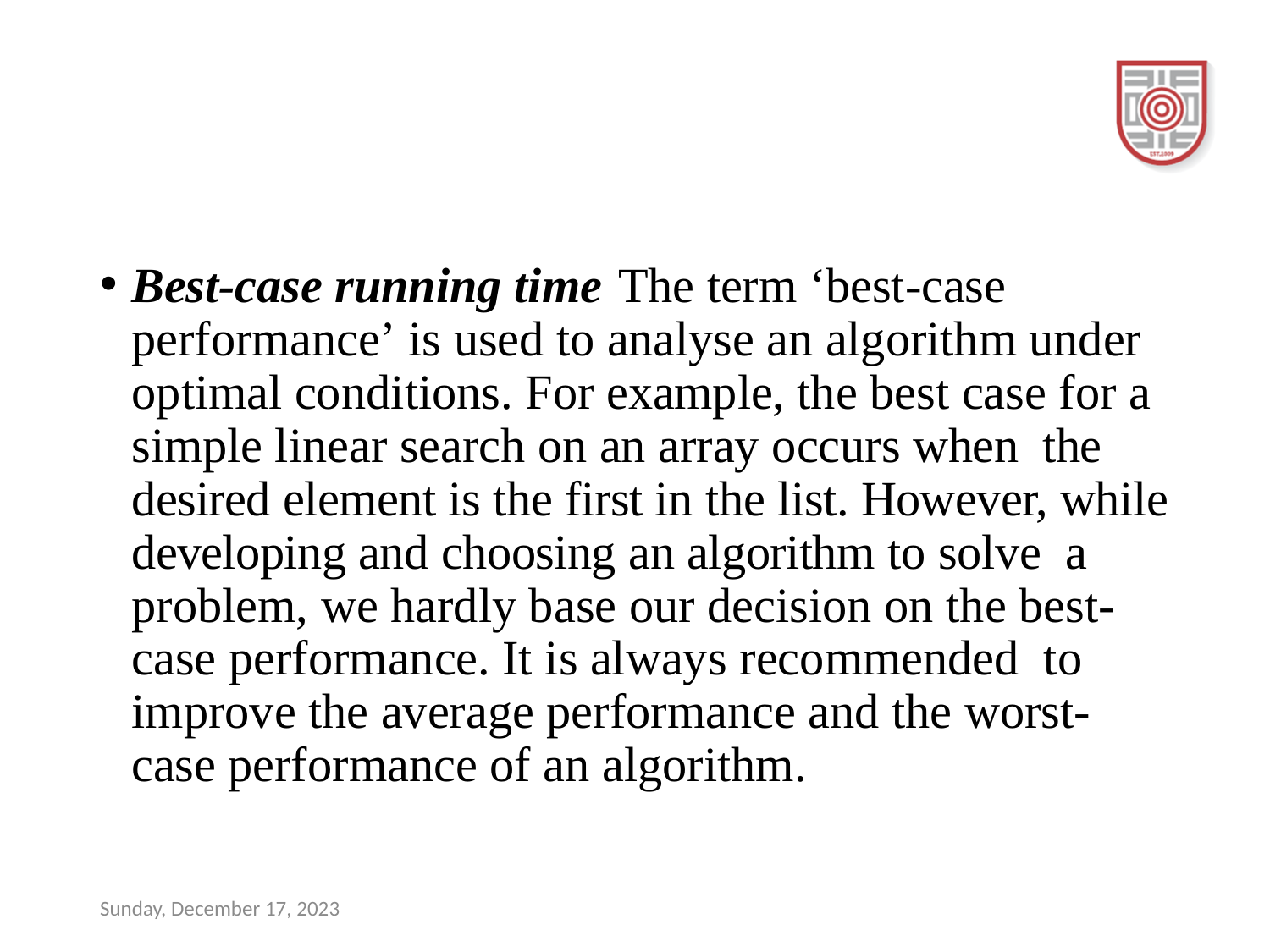

#
Best-case running time The term ‘best-case performance’ is used to analyse an algorithm under  optimal conditions. For example, the best case for a simple linear search on an array occurs when  the desired element is the first in the list. However, while developing and choosing an algorithm to solve  a problem, we hardly base our decision on the best-case performance. It is always recommended  to improve the average performance and the worst-case performance of an algorithm.

Sunday, December 17, 2023